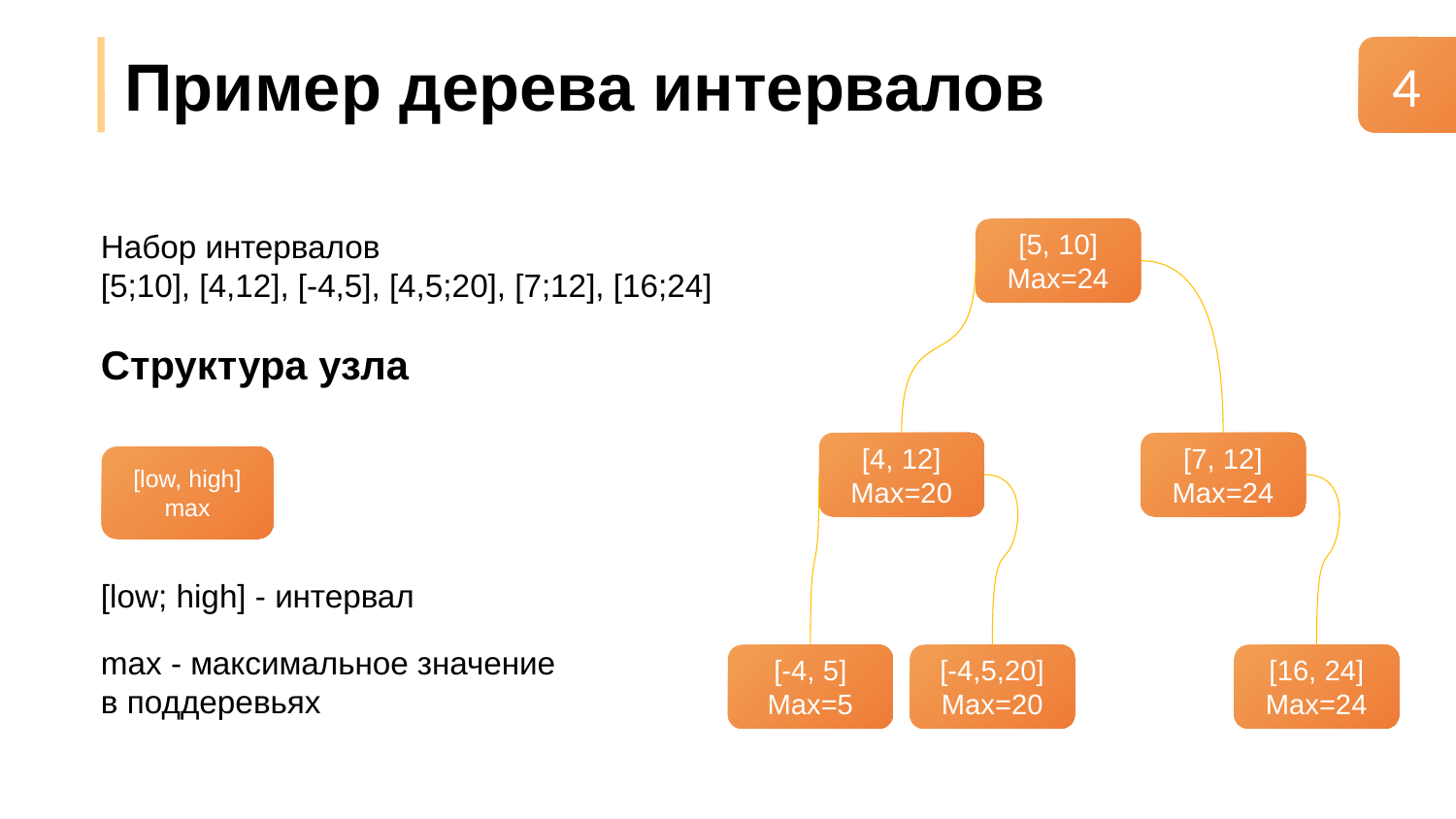

Пример дерева интервалов
4
Набор интервалов
[5;10], [4,12], [-4,5], [4,5;20], [7;12], [16;24]
[5, 10]
Max=24
Структура узла
[4, 12]
Max=20
[7, 12]
Max=24
[low, high]
max
[low; high] - интервал
max - максимальное значение
в поддеревьях
[-4, 5]
Max=5
[-4,5,20]
Max=20
[16, 24]
Max=24